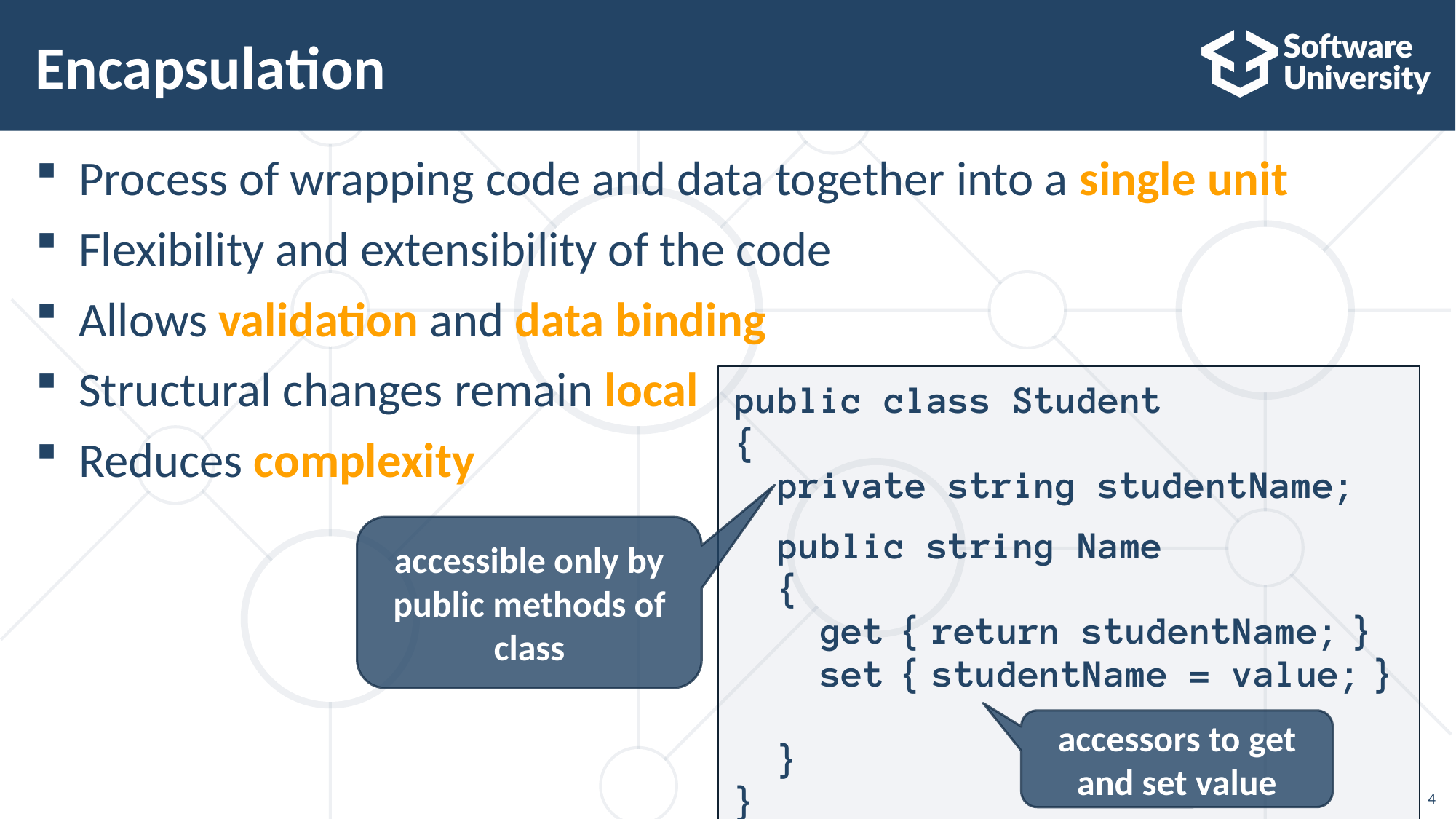

# Encapsulation
Process of wrapping code and data together into a single unit
Flexibility and extensibility of the code
Allows validation and data binding
Structural changes remain local
Reduces complexity

public class Student
{
  private string studentName;

  public string Name
  {
    get { return studentName; }
    set { studentName = value; }
  }
}
accessible only by public methods of class
accessors to get and set value
4